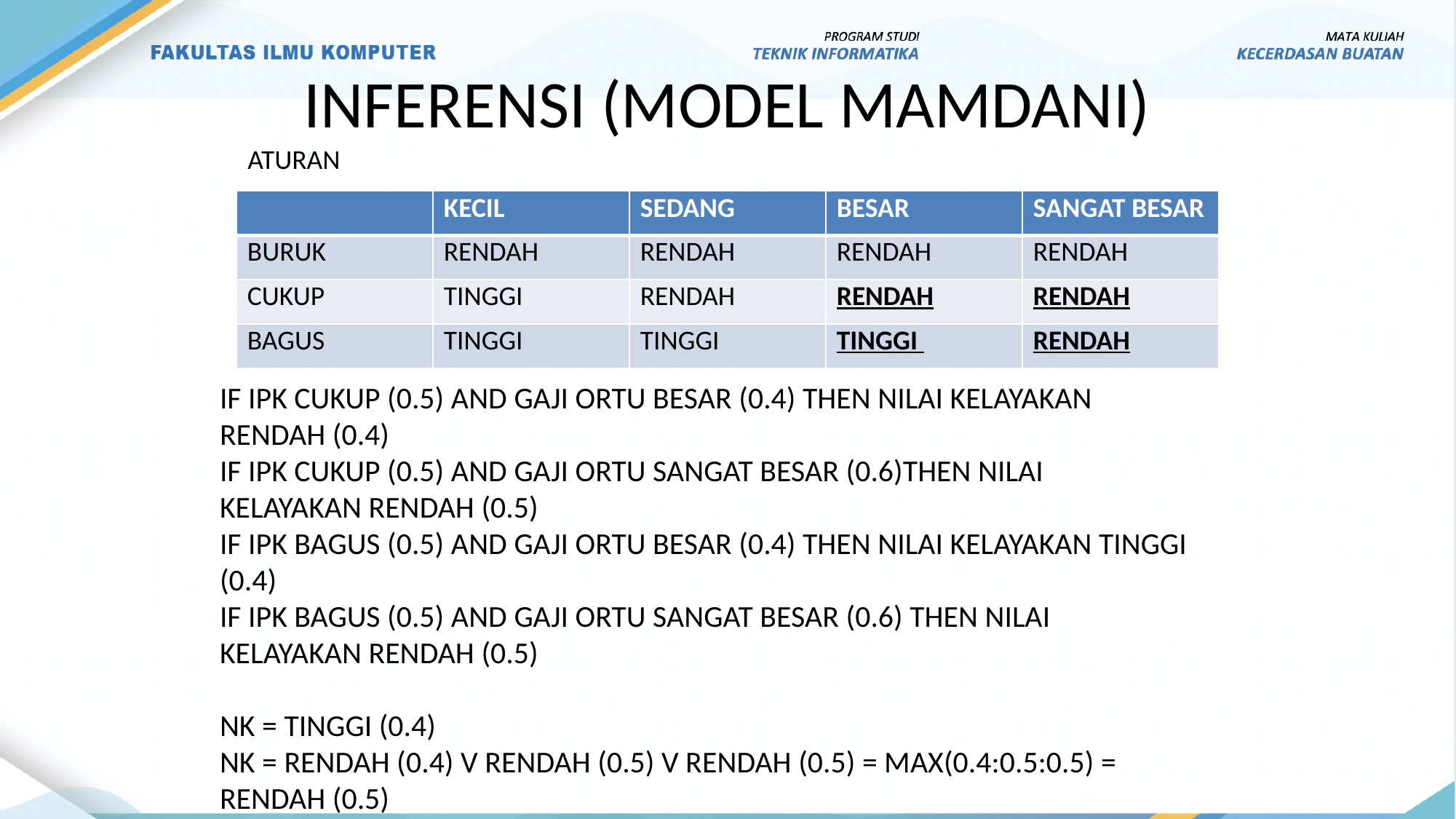

# INFERENSI (MODEL MAMDANI)
ATURAN
|  | KECIL | SEDANG | BESAR | SANGAT BESAR |
| --- | --- | --- | --- | --- |
| BURUK | RENDAH | RENDAH | RENDAH | RENDAH |
| CUKUP | TINGGI | RENDAH | RENDAH | RENDAH |
| BAGUS | TINGGI | TINGGI | TINGGI | RENDAH |
IF IPK CUKUP (0.5) AND GAJI ORTU BESAR (0.4) THEN NILAI KELAYAKAN RENDAH (0.4)
IF IPK CUKUP (0.5) AND GAJI ORTU SANGAT BESAR (0.6)THEN NILAI KELAYAKAN RENDAH (0.5)
IF IPK BAGUS (0.5) AND GAJI ORTU BESAR (0.4) THEN NILAI KELAYAKAN TINGGI (0.4)
IF IPK BAGUS (0.5) AND GAJI ORTU SANGAT BESAR (0.6) THEN NILAI KELAYAKAN RENDAH (0.5)

NK = TINGGI (0.4)
NK = RENDAH (0.4) V RENDAH (0.5) V RENDAH (0.5) = MAX(0.4:0.5:0.5) = RENDAH (0.5)